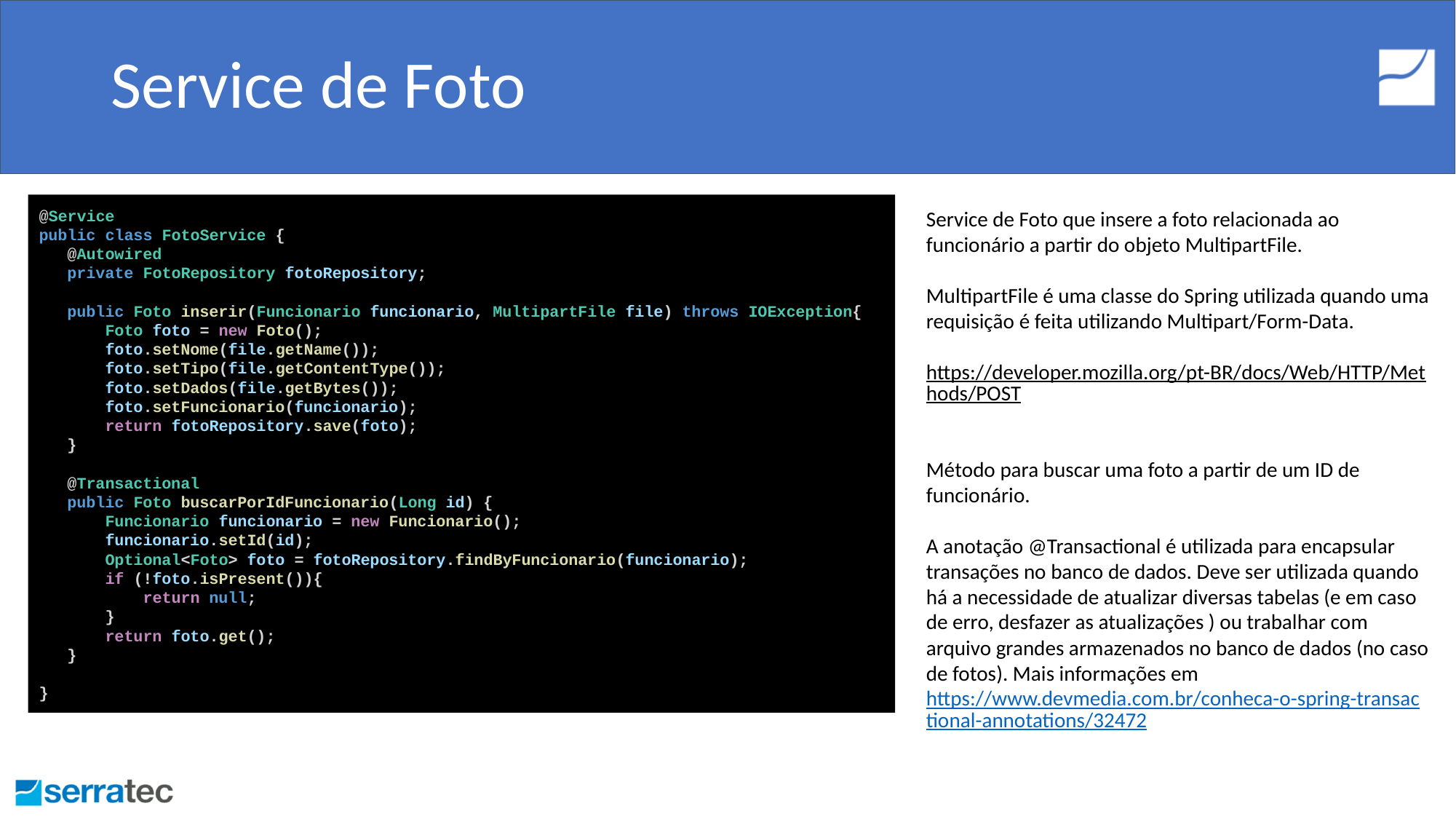

# Service de Foto
@Service
public class FotoService {
   @Autowired
   private FotoRepository fotoRepository;

   public Foto inserir(Funcionario funcionario, MultipartFile file) throws IOException{
       Foto foto = new Foto();
       foto.setNome(file.getName());
       foto.setTipo(file.getContentType());
       foto.setDados(file.getBytes());
       foto.setFuncionario(funcionario);
       return fotoRepository.save(foto);
   }

   @Transactional
   public Foto buscarPorIdFuncionario(Long id) {
       Funcionario funcionario = new Funcionario();
       funcionario.setId(id);
       Optional<Foto> foto = fotoRepository.findByFuncionario(funcionario);
       if (!foto.isPresent()){
           return null;
       }
       return foto.get();
   }

}
Service de Foto que insere a foto relacionada ao funcionário a partir do objeto MultipartFile.

MultipartFile é uma classe do Spring utilizada quando uma requisição é feita utilizando Multipart/Form-Data.

https://developer.mozilla.org/pt-BR/docs/Web/HTTP/Methods/POST

Método para buscar uma foto a partir de um ID de funcionário.

A anotação @Transactional é utilizada para encapsular transações no banco de dados. Deve ser utilizada quando há a necessidade de atualizar diversas tabelas (e em caso de erro, desfazer as atualizações ) ou trabalhar com arquivo grandes armazenados no banco de dados (no caso de fotos). Mais informações em https://www.devmedia.com.br/conheca-o-spring-transactional-annotations/32472